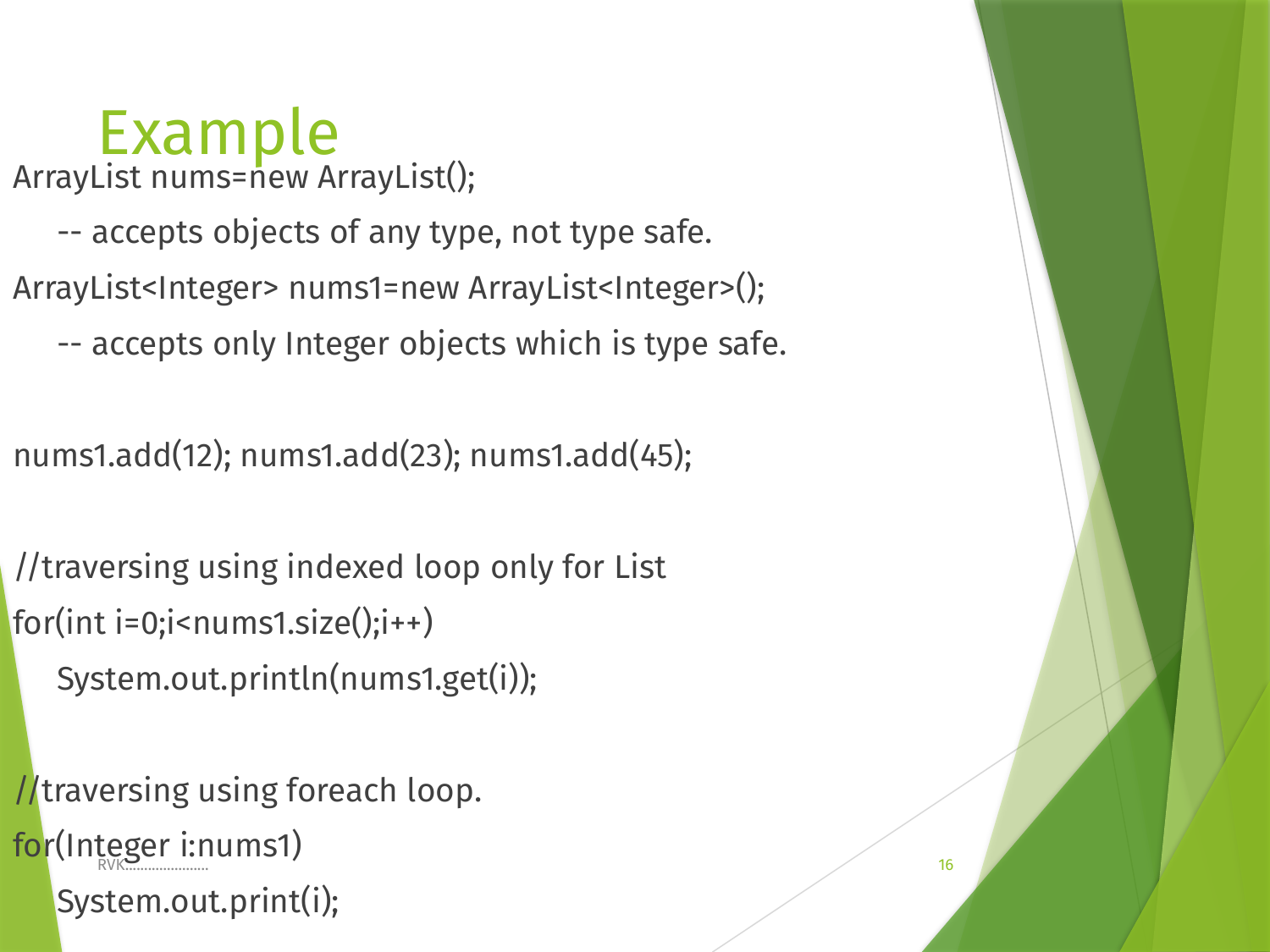

# Example
ArrayList nums=new ArrayList();
		-- accepts objects of any type, not type safe.
ArrayList<Integer> nums1=new ArrayList<Integer>();
		-- accepts only Integer objects which is type safe.

nums1.add(12); nums1.add(23); nums1.add(45);

//traversing using indexed loop only for List
for(int i=0;i<nums1.size();i++)
			System.out.println(nums1.get(i));

//traversing using foreach loop.
for(Integer i:nums1)
			System.out.print(i);

RVK......................
16